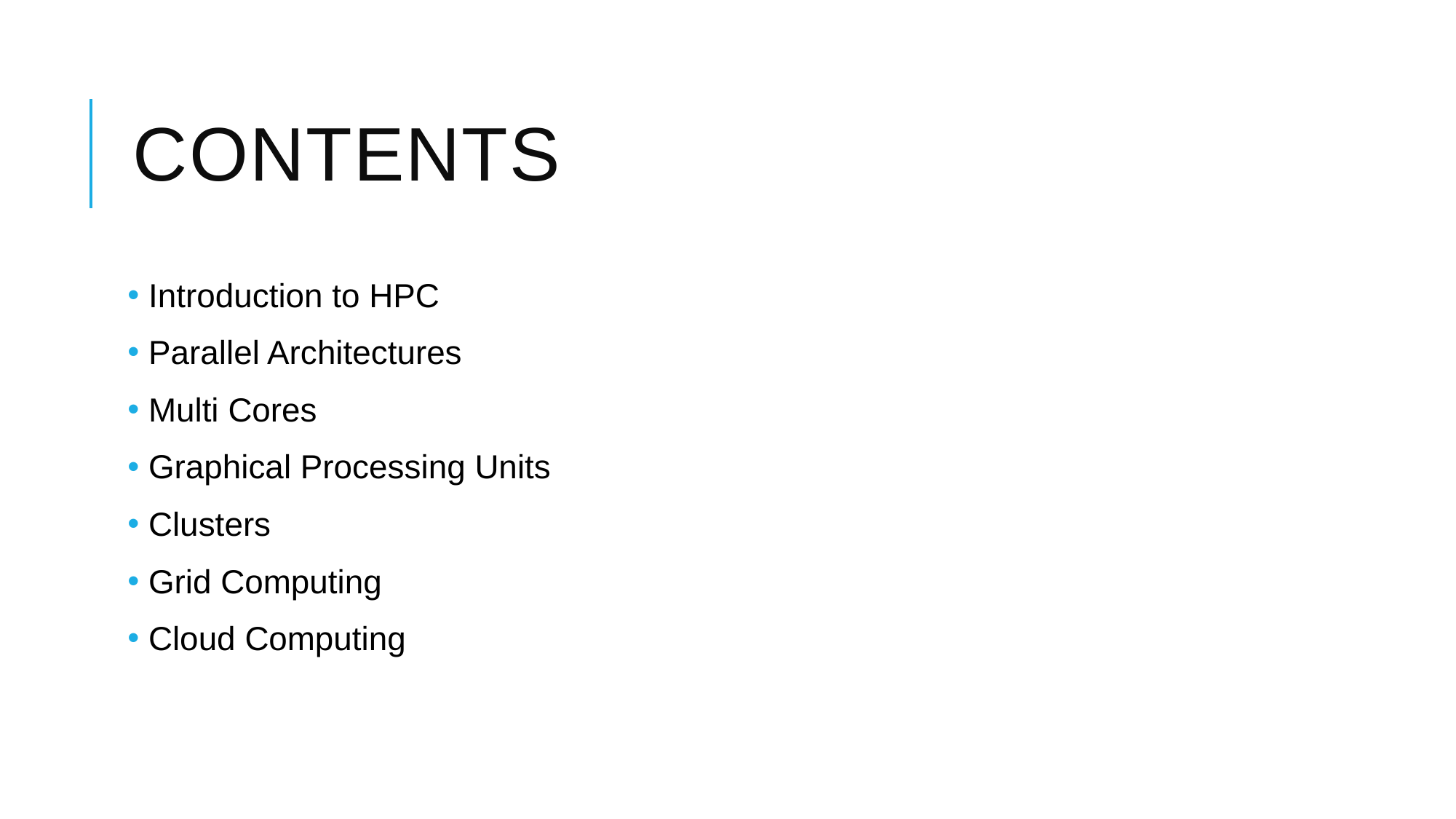

# Contents
 Introduction to HPC
 Parallel Architectures
 Multi Cores
 Graphical Processing Units
 Clusters
 Grid Computing
 Cloud Computing